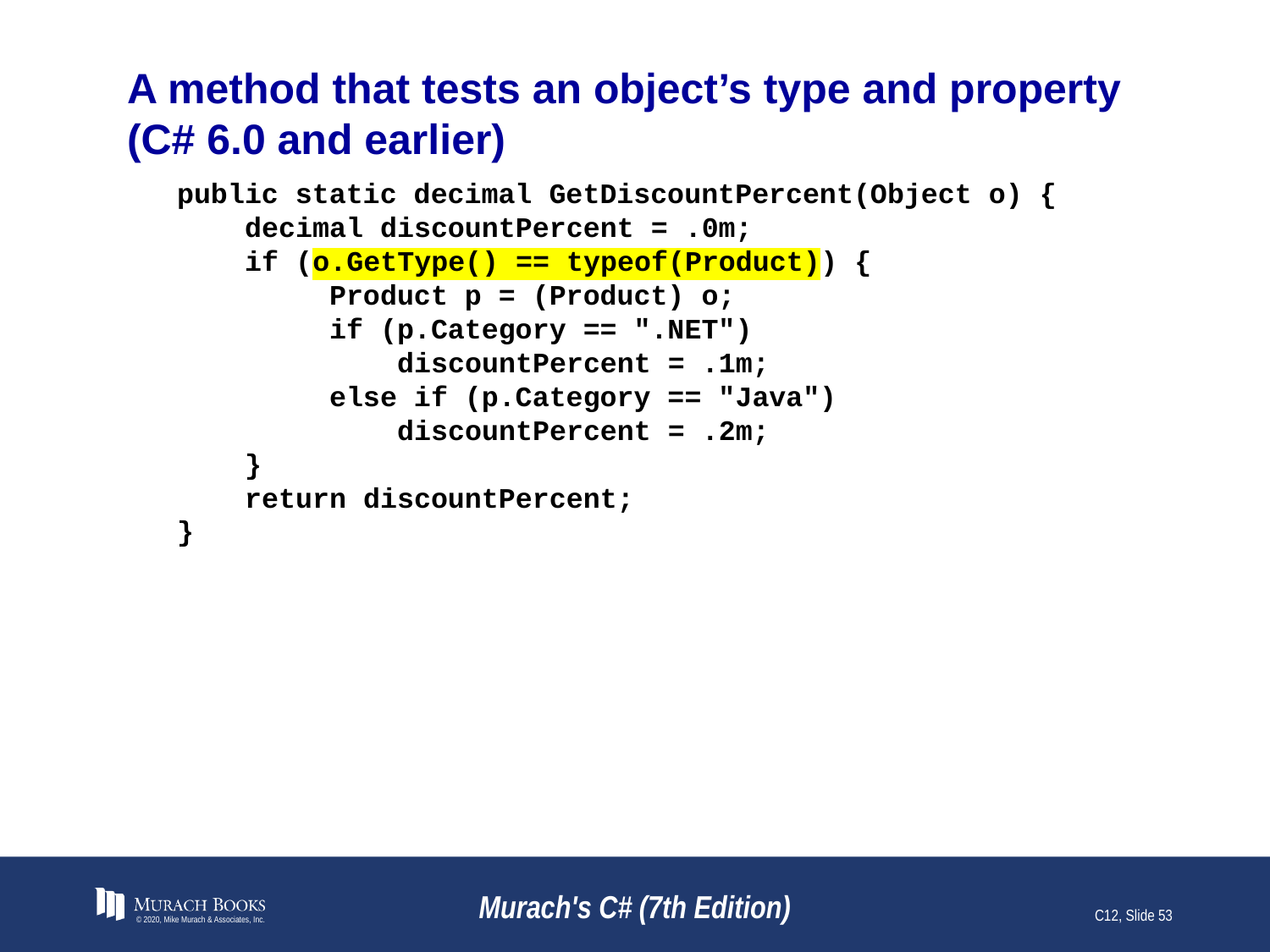

# A method that tests an object’s type and property (C# 6.0 and earlier)
public static decimal GetDiscountPercent(Object o) {
    decimal discountPercent = .0m;
    if (o.GetType() == typeof(Product)) {
         Product p = (Product) o;
         if (p.Category == ".NET")
             discountPercent = .1m;
         else if (p.Category == "Java")
             discountPercent = .2m;
    }
    return discountPercent;
}

© 2020, Mike Murach & Associates, Inc.
Murach's C# (7th Edition)

C12, Slide 53